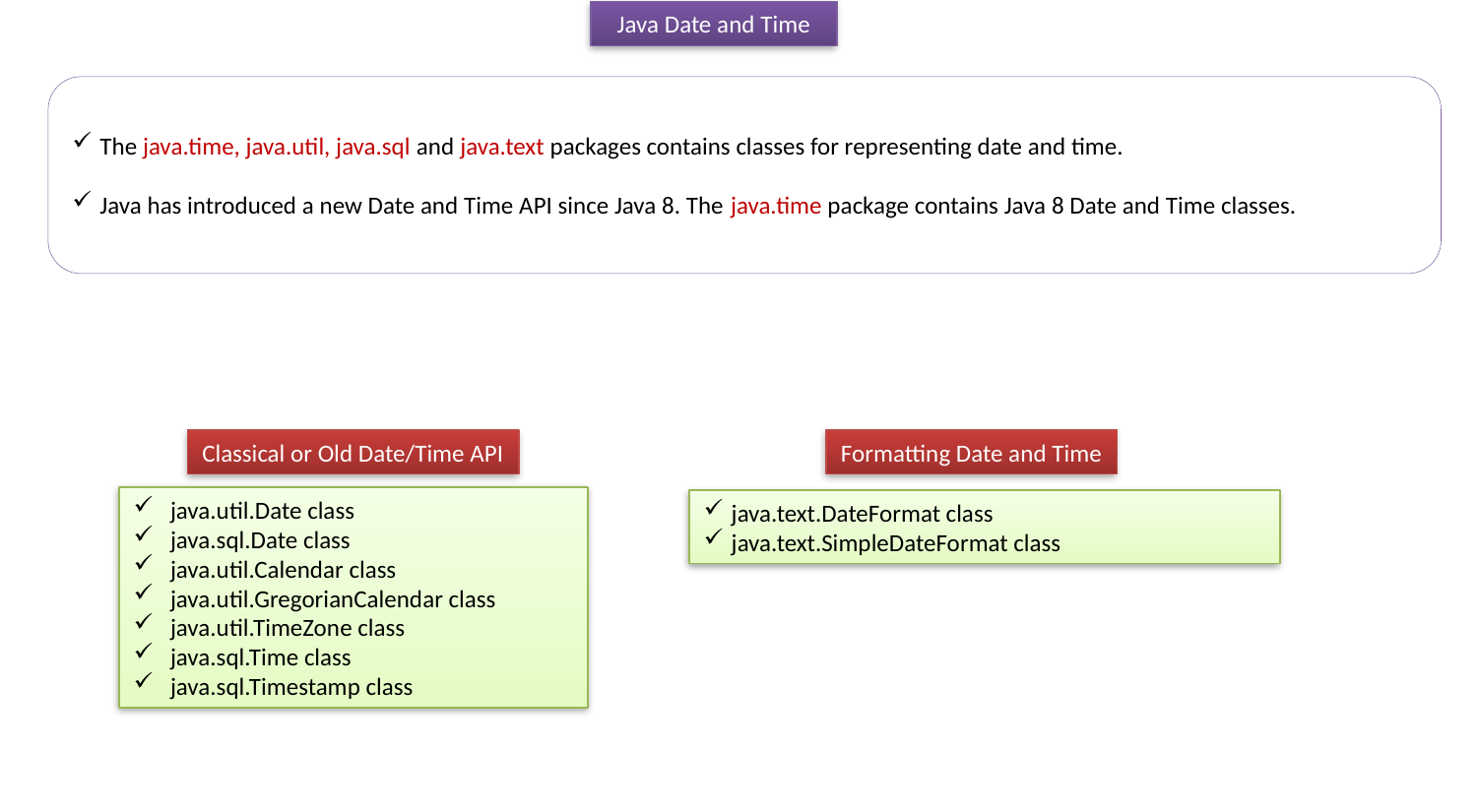

Java Date and Time

The java.time, java.util, java.sql and java.text packages contains classes for representing date and time.
Java has introduced a new Date and Time API since Java 8. The java.time package contains Java 8 Date and Time classes.
Formatting Date and Time
Classical or Old Date/Time API
java.util.Date class
java.sql.Date class
java.util.Calendar class
java.util.GregorianCalendar class
java.util.TimeZone class
java.sql.Time class
java.sql.Timestamp class
java.text.DateFormat class
java.text.SimpleDateFormat class